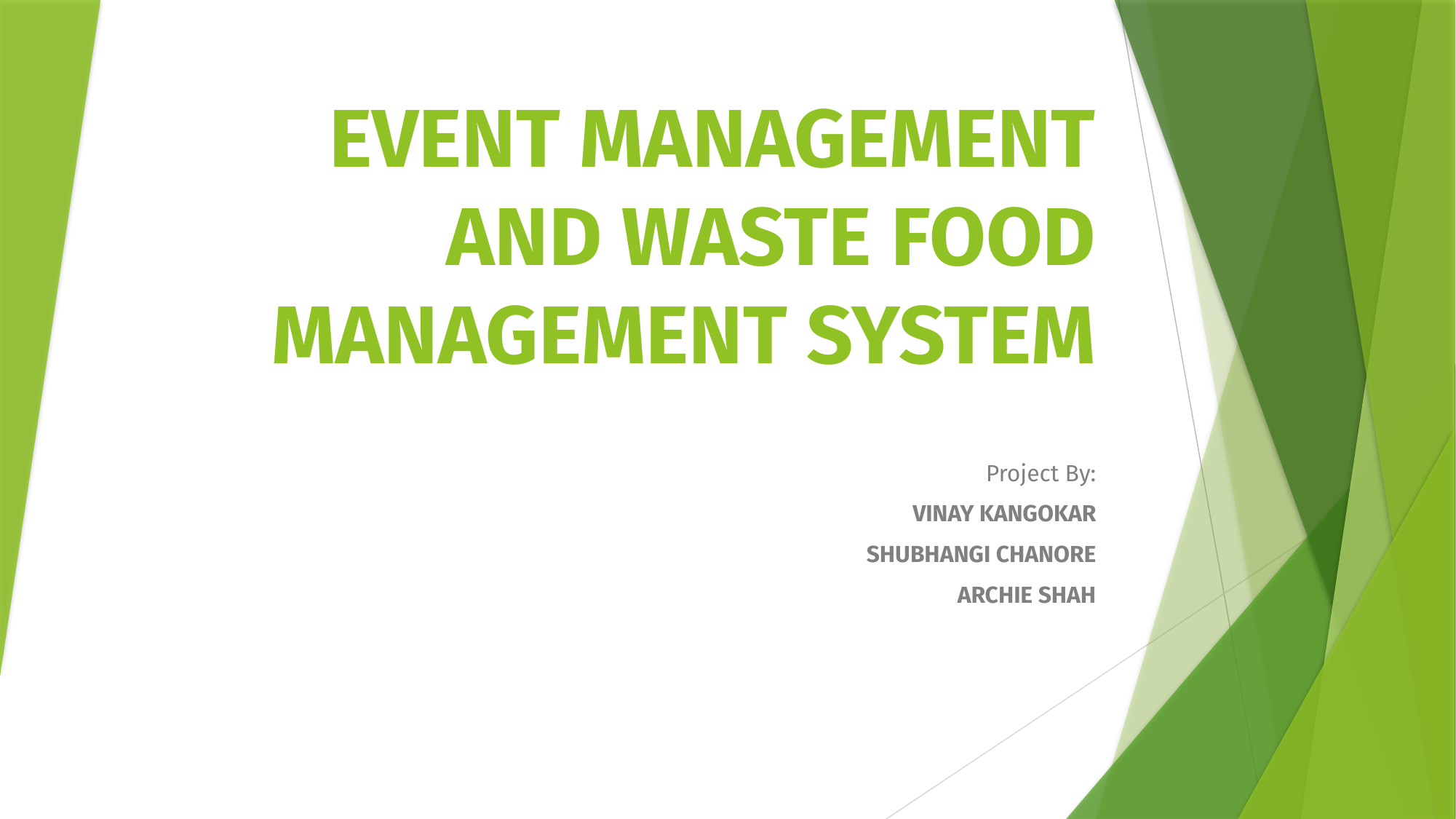

# EVENT MANAGEMENT AND WASTE FOOD MANAGEMENT SYSTEM
Project By:
VINAY KANGOKAR
SHUBHANGI CHANORE
ARCHIE SHAH